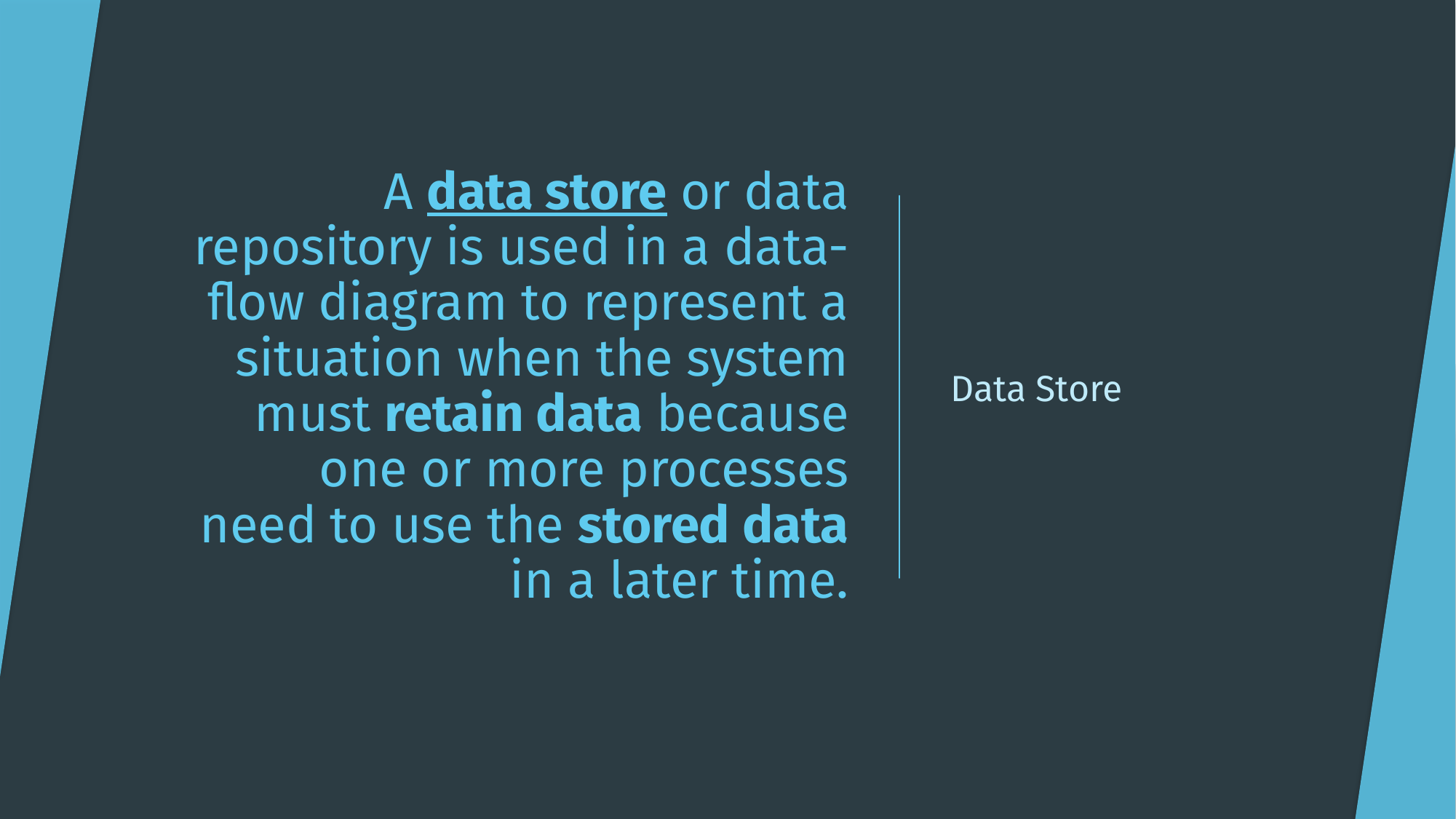

# A data store or data repository is used in a data-flow diagram to represent a situation when the system must retain data because one or more processes need to use the stored data in a later time.
Data Store